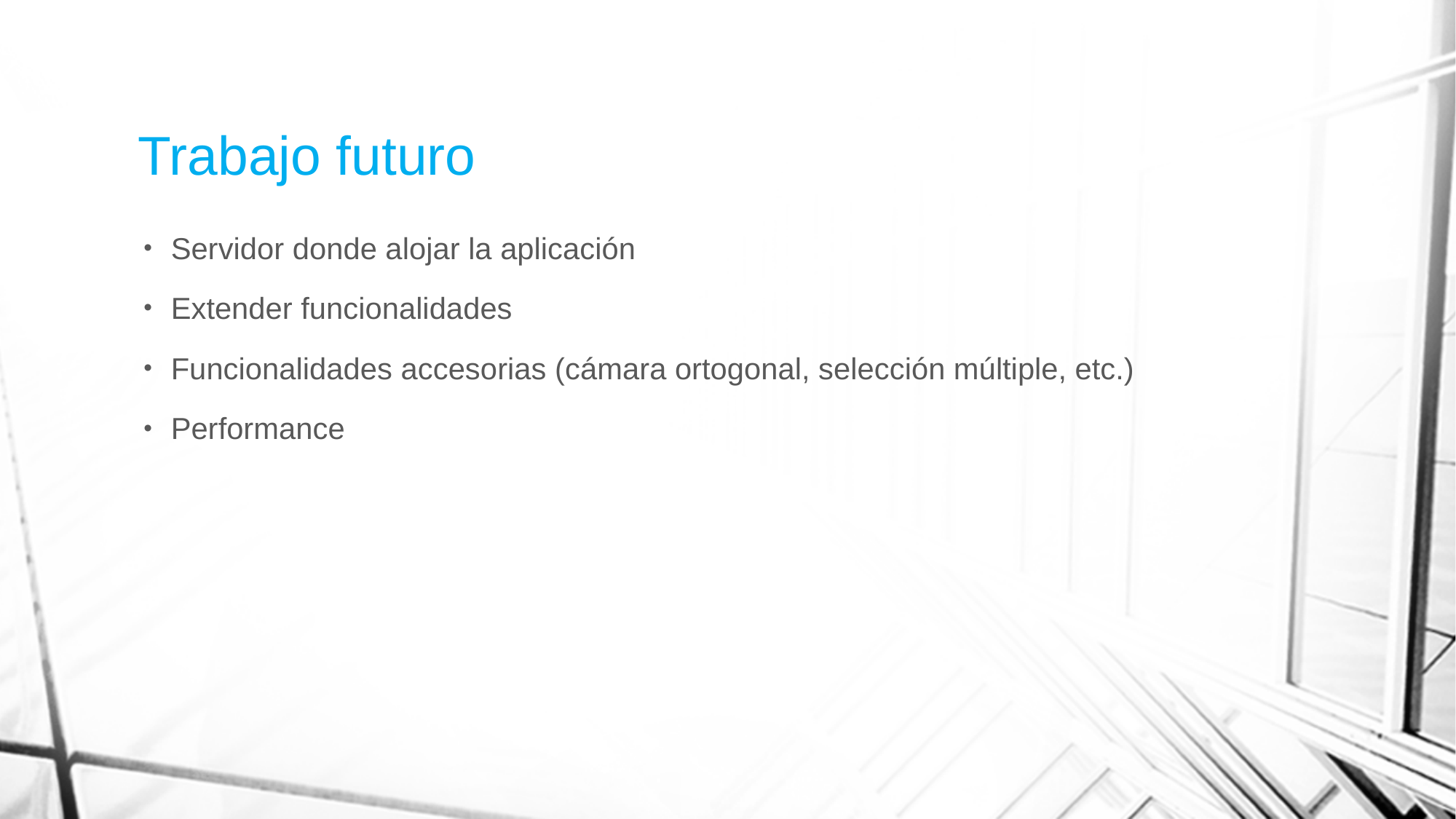

# Trabajo futuro
Servidor donde alojar la aplicación
Extender funcionalidades
Funcionalidades accesorias (cámara ortogonal, selección múltiple, etc.)
Performance